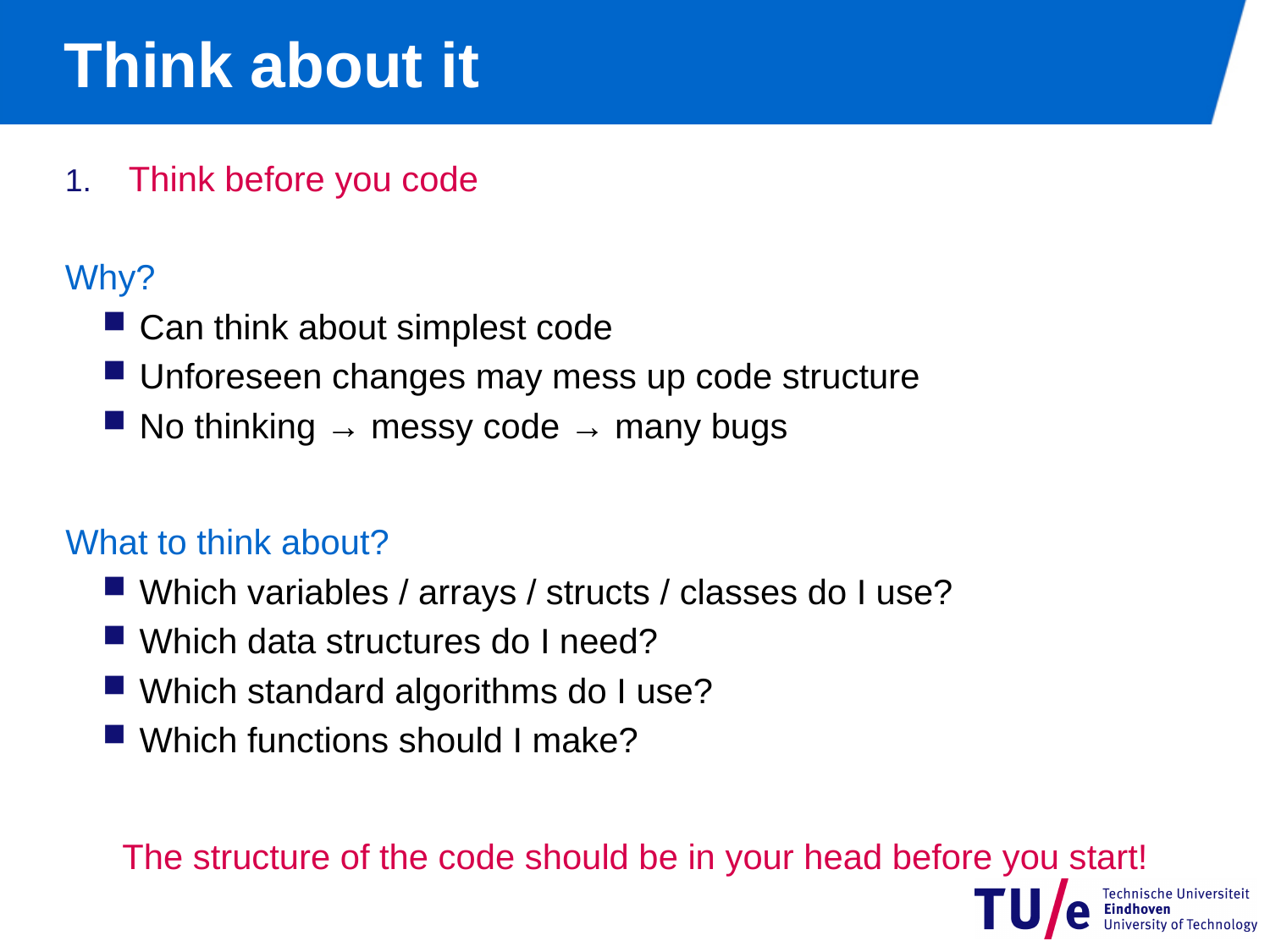

# Think about it
Think before you code

Why?
Can think about simplest code
Unforeseen changes may mess up code structure
No thinking → messy code → many bugs

What to think about?
Which variables / arrays / structs / classes do I use?
Which data structures do I need?
Which standard algorithms do I use?
Which functions should I make?

The structure of the code should be in your head before you start!